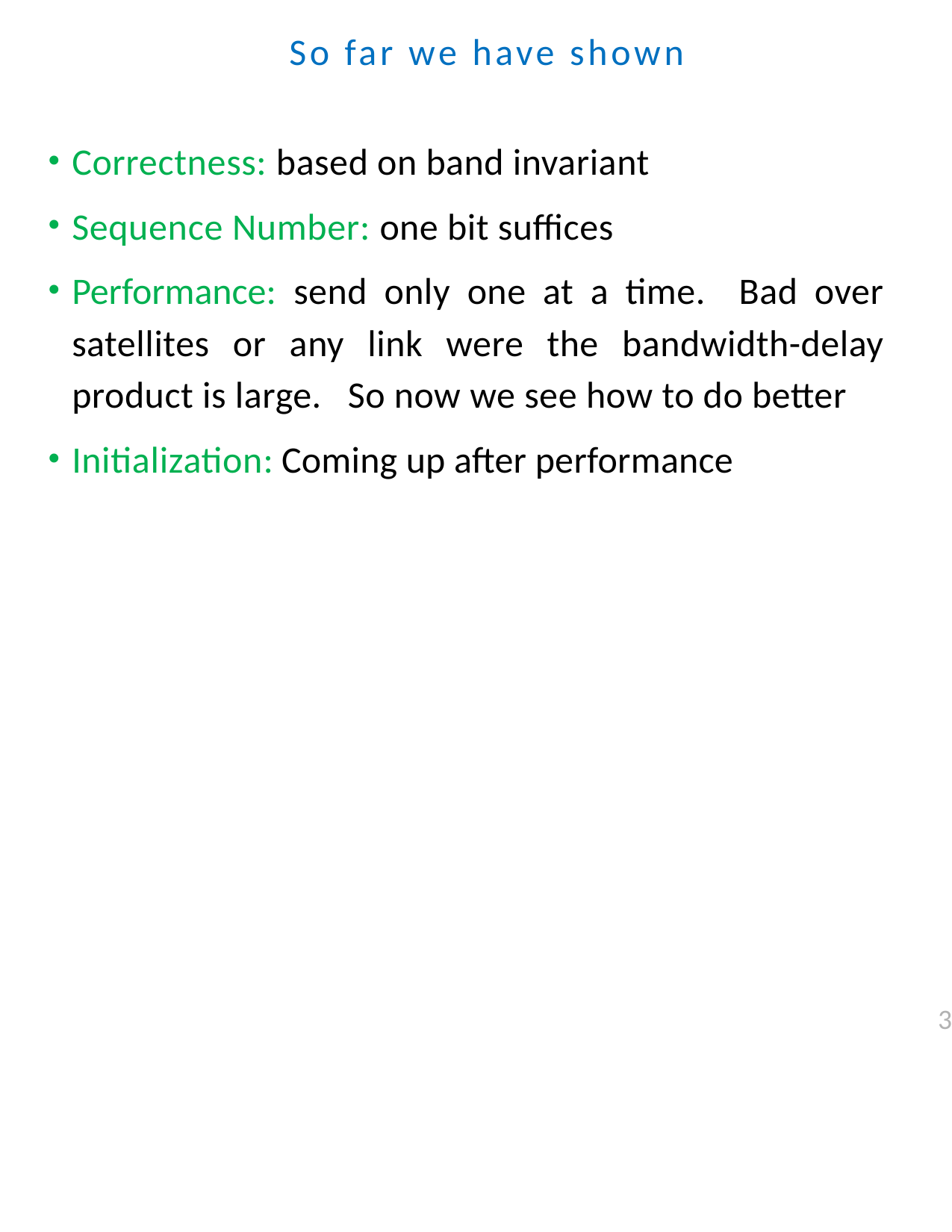

So far we have shown

Correctness: based on band invariant
Sequence Number: one bit suffices
Performance: send only one at a time.  Bad over satellites or any link were the bandwidth-delay product is large.   So now we see how to do better
Initialization: Coming up after performance
3